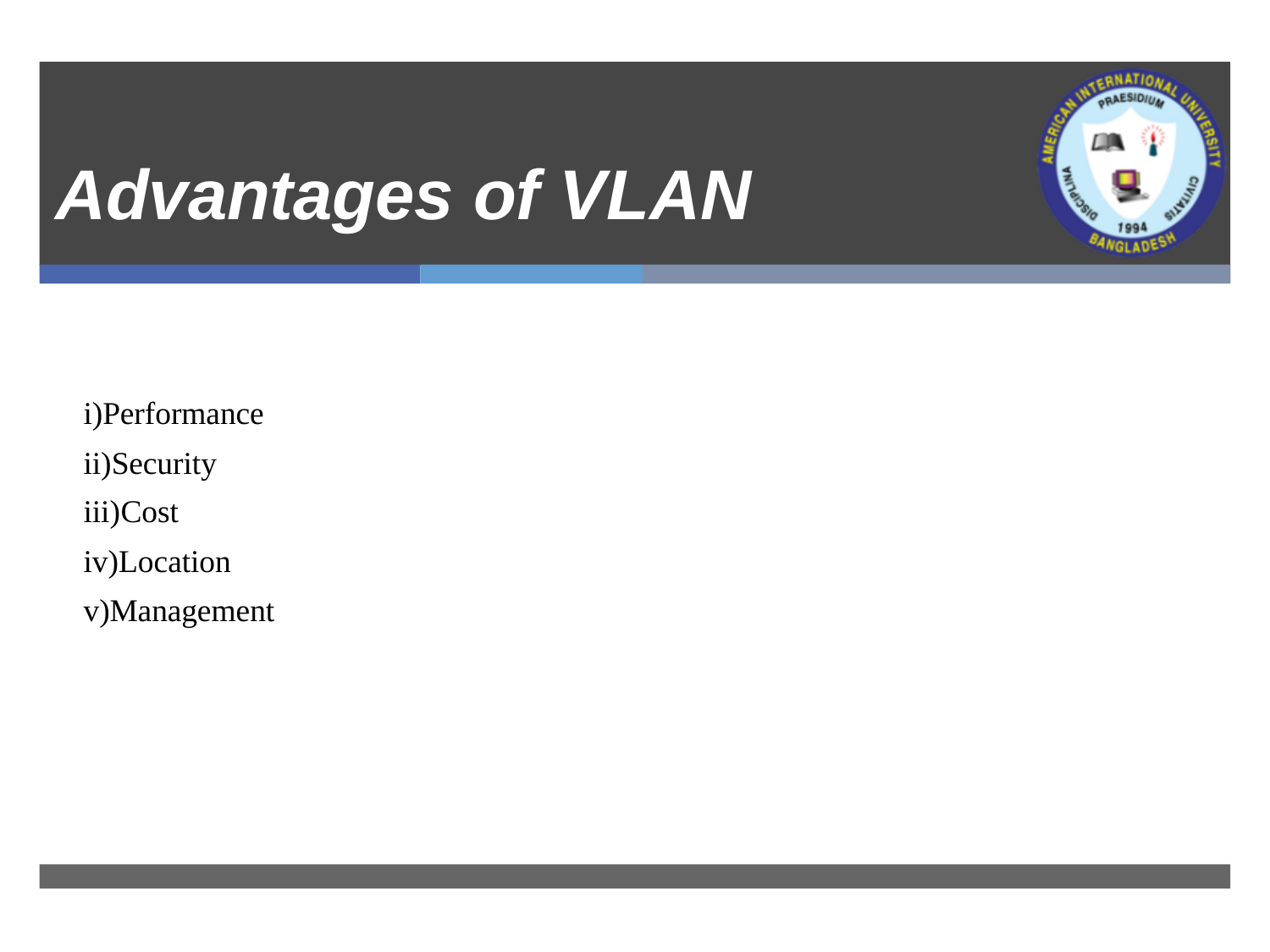

# Advantages of VLAN
Performance
Security
Cost
Location
Management